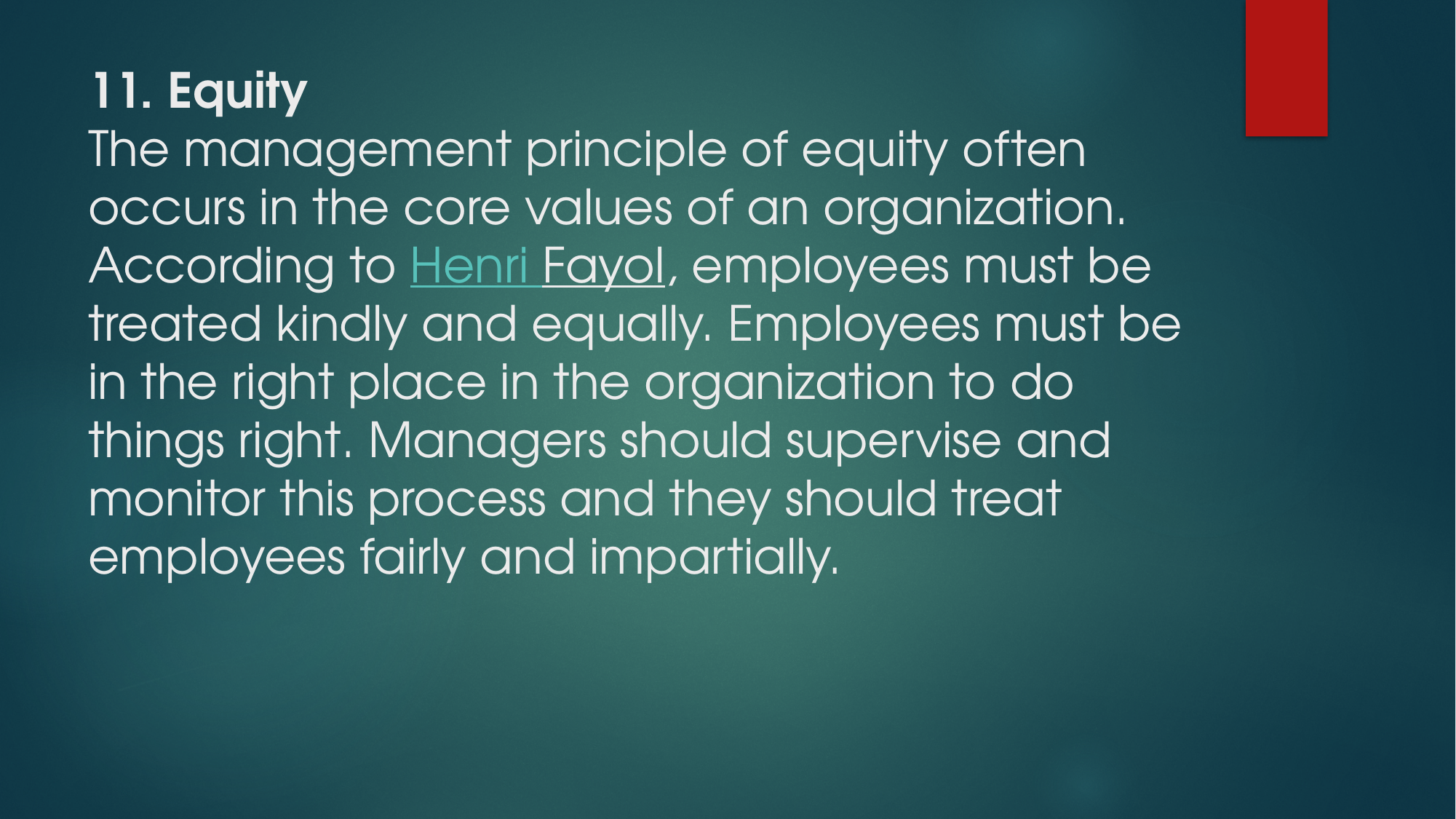

# 11. Equity The management principle of equity often occurs in the core values of an organization. According to Henri Fayol, employees must be treated kindly and equally. Employees must be in the right place in the organization to do things right. Managers should supervise and monitor this process and they should treat employees fairly and impartially.